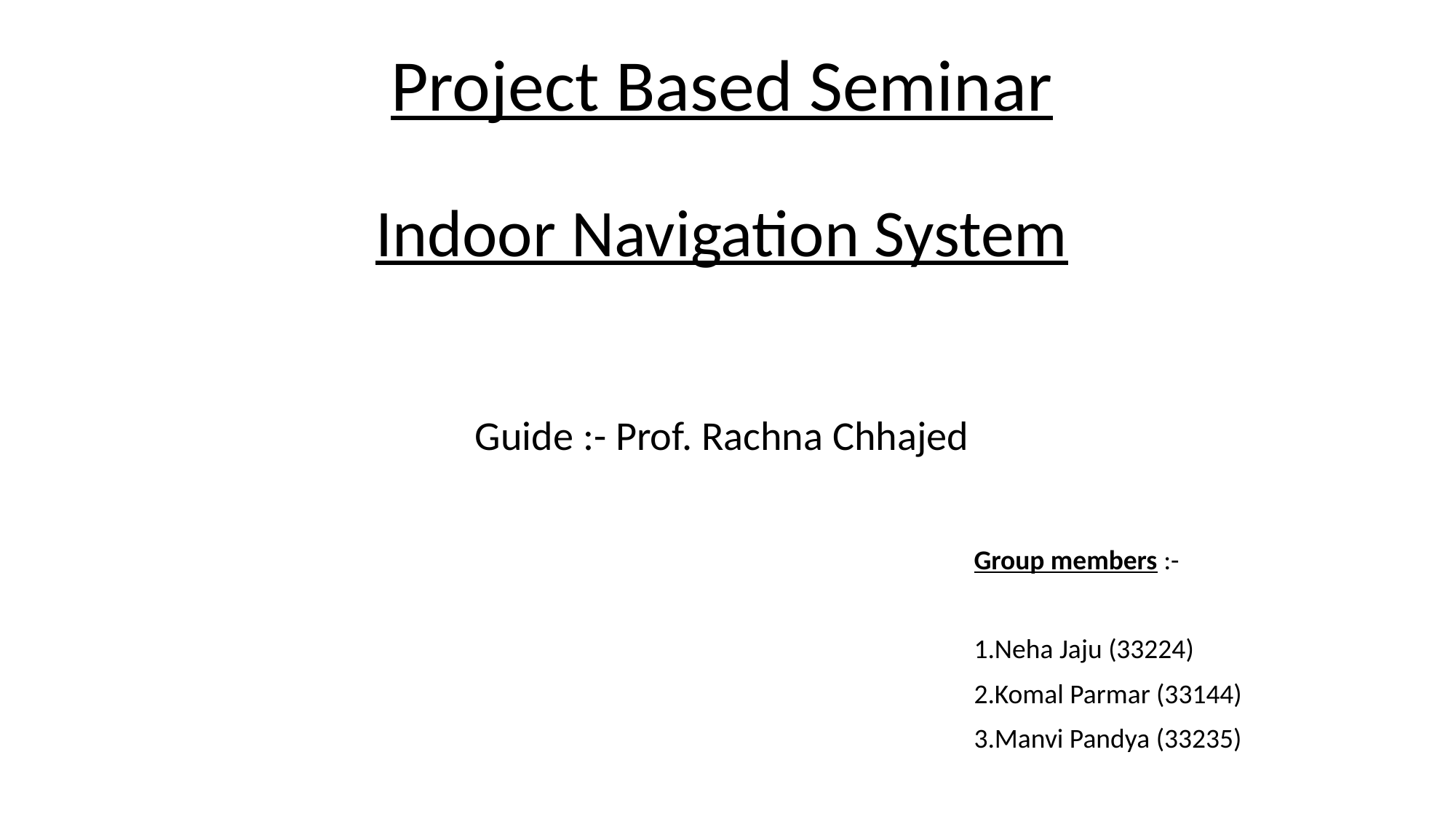

Project Based Seminar
Indoor Navigation System
Guide :- Prof. Rachna Chhajed
Group members :-

1.Neha Jaju (33224)
2.Komal Parmar (33144)
3.Manvi Pandya (33235)